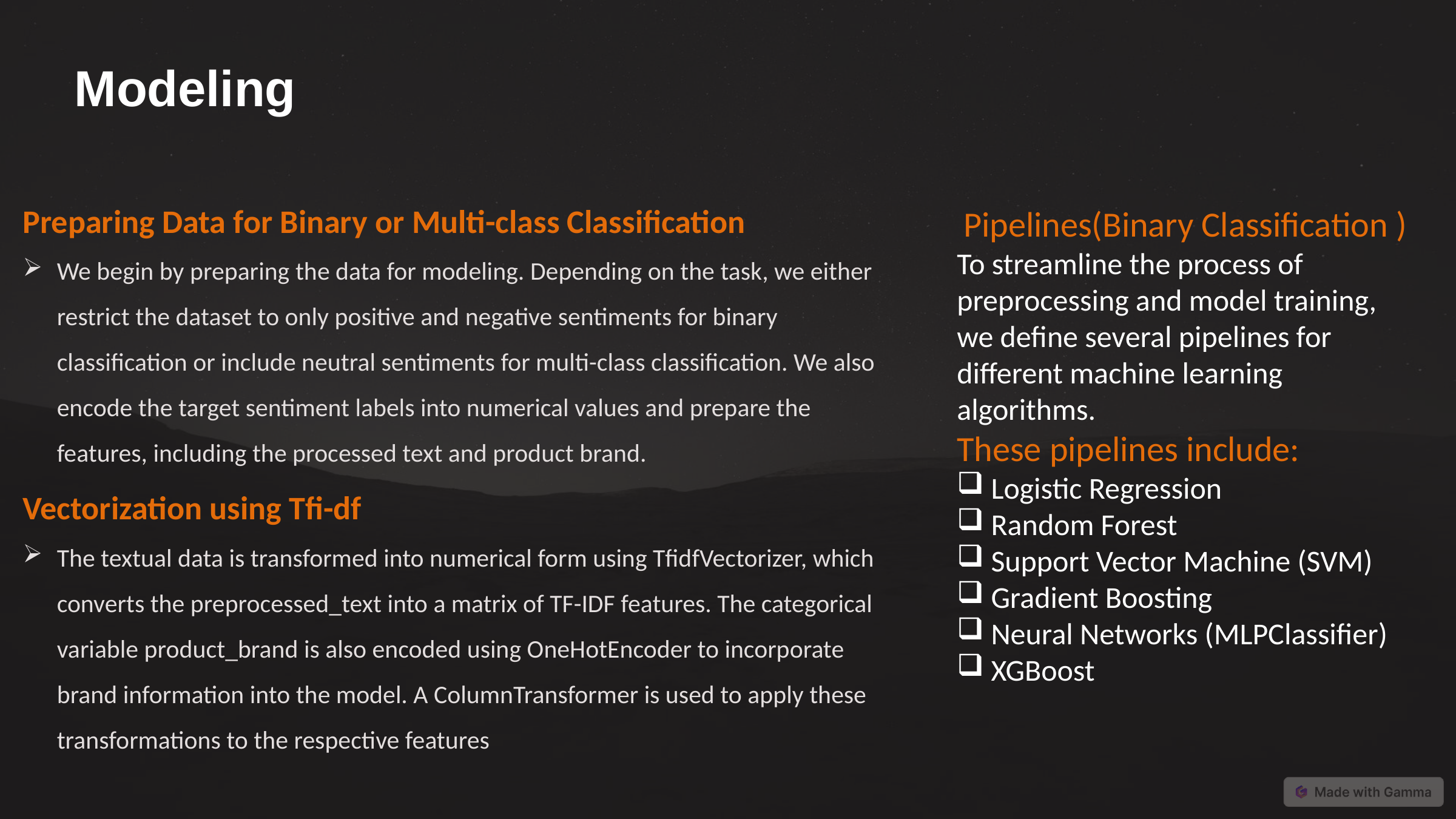

# Modeling
Preparing Data for Binary or Multi-class Classification
We begin by preparing the data for modeling. Depending on the task, we either restrict the dataset to only positive and negative sentiments for binary classification or include neutral sentiments for multi-class classification. We also encode the target sentiment labels into numerical values and prepare the features, including the processed text and product brand.
Vectorization using Tfi-df
The textual data is transformed into numerical form using TfidfVectorizer, which converts the preprocessed_text into a matrix of TF-IDF features. The categorical variable product_brand is also encoded using OneHotEncoder to incorporate brand information into the model. A ColumnTransformer is used to apply these transformations to the respective features

 Pipelines(Binary Classification )
To streamline the process of preprocessing and model training, we define several pipelines for different machine learning algorithms.
These pipelines include:
Logistic Regression
Random Forest
Support Vector Machine (SVM)
Gradient Boosting
Neural Networks (MLPClassifier)
XGBoost